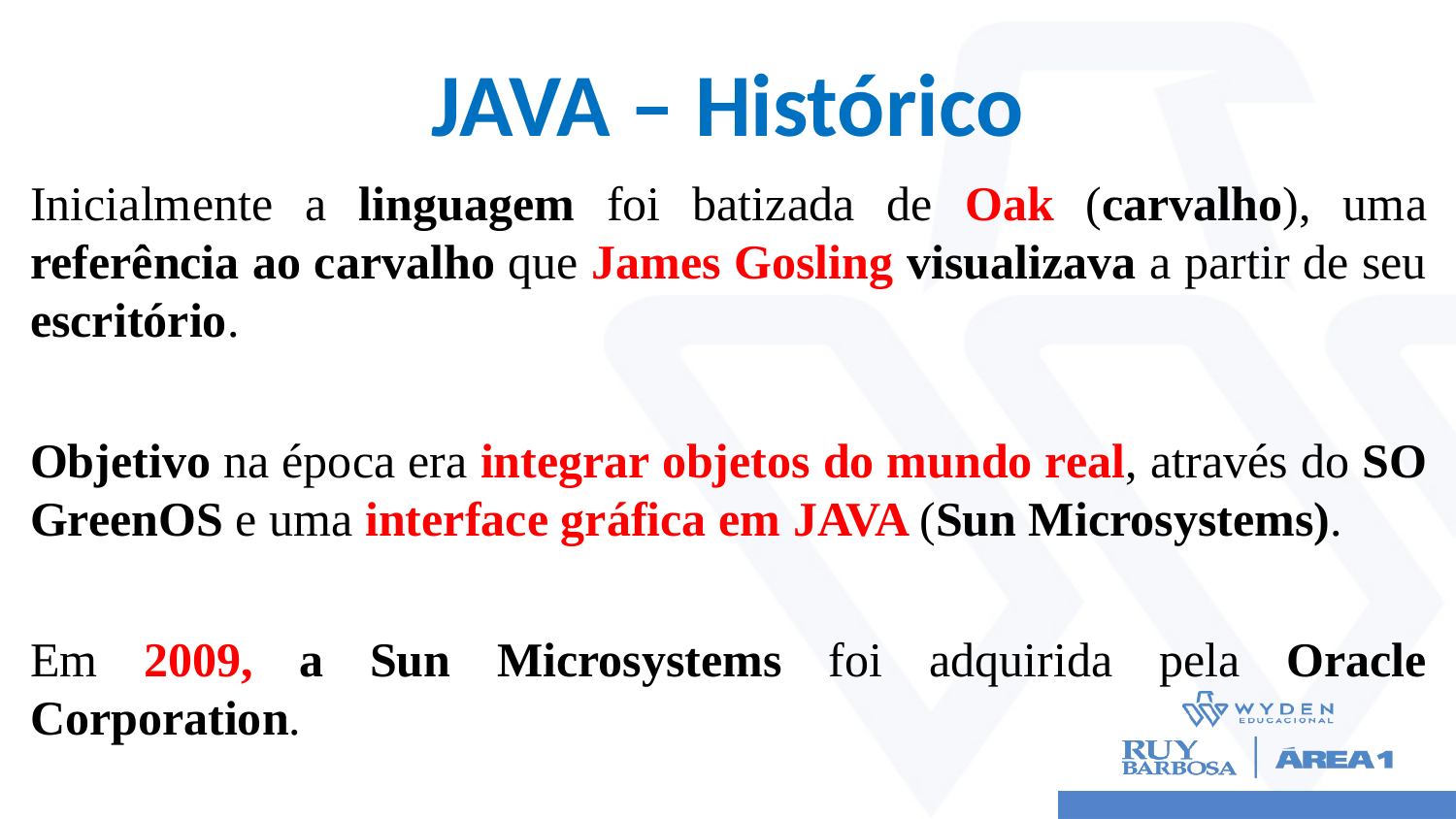

# JAVA – Histórico
Inicialmente a linguagem foi batizada de Oak (carvalho), uma referência ao carvalho que James Gosling visualizava a partir de seu escritório.

Objetivo na época era integrar objetos do mundo real, através do SO GreenOS e uma interface gráfica em JAVA (Sun Microsystems).

Em 2009, a Sun Microsystems foi adquirida pela Oracle Corporation.